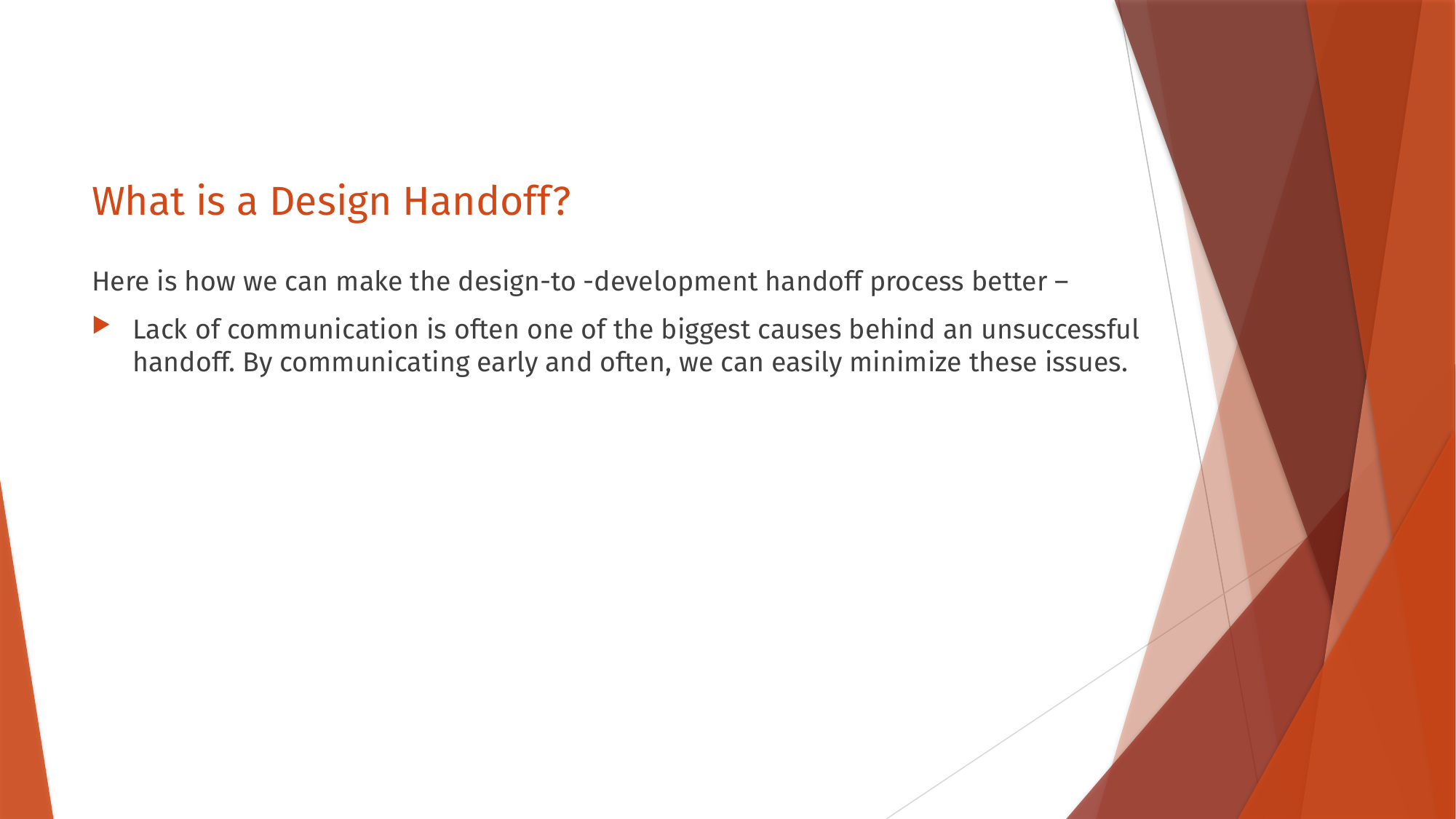

# What is a Design Handoff?
Here is how we can make the design-to -development handoff process better –
Lack of communication is often one of the biggest causes behind an unsuccessful handoff. By communicating early and often, we can easily minimize these issues.